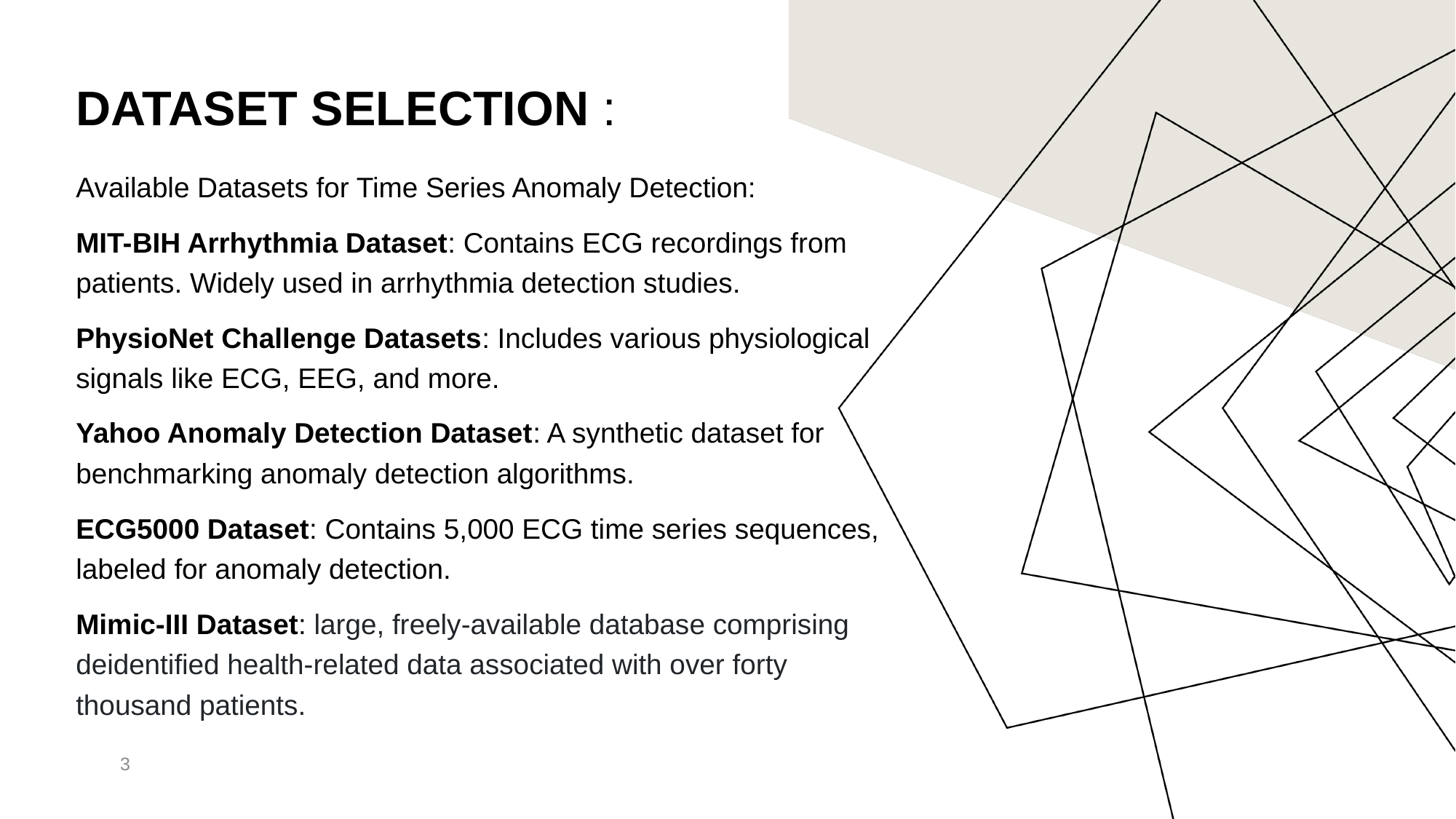

# Dataset Selection :
Available Datasets for Time Series Anomaly Detection:
MIT-BIH Arrhythmia Dataset: Contains ECG recordings from patients. Widely used in arrhythmia detection studies.
PhysioNet Challenge Datasets: Includes various physiological signals like ECG, EEG, and more.
Yahoo Anomaly Detection Dataset: A synthetic dataset for benchmarking anomaly detection algorithms.
ECG5000 Dataset: Contains 5,000 ECG time series sequences, labeled for anomaly detection.
Mimic-III Dataset: large, freely-available database comprising deidentified health-related data associated with over forty thousand patients.
3